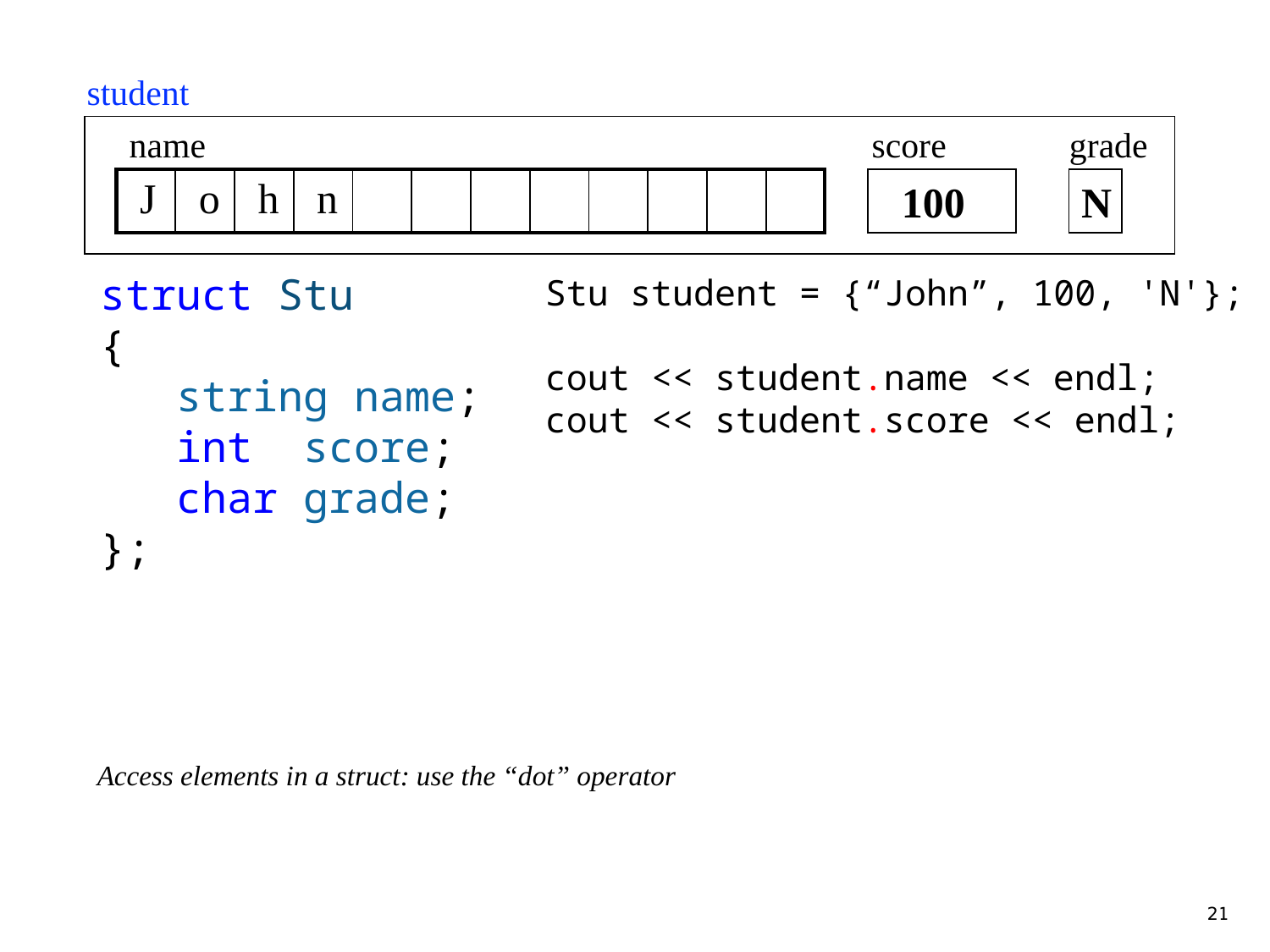

student

name
score
grade
  100
N
| J | o | h | n |  |  |  |  |  |  |  |  |
| --- | --- | --- | --- | --- | --- | --- | --- | --- | --- | --- | --- |
struct Stu
{
   string name;
   int  score;
   char grade;
};
Stu student = {“John”, 100, 'N'};

cout << student.name << endl;
cout << student.score << endl;

Access elements in a struct: use the “dot” operator
21